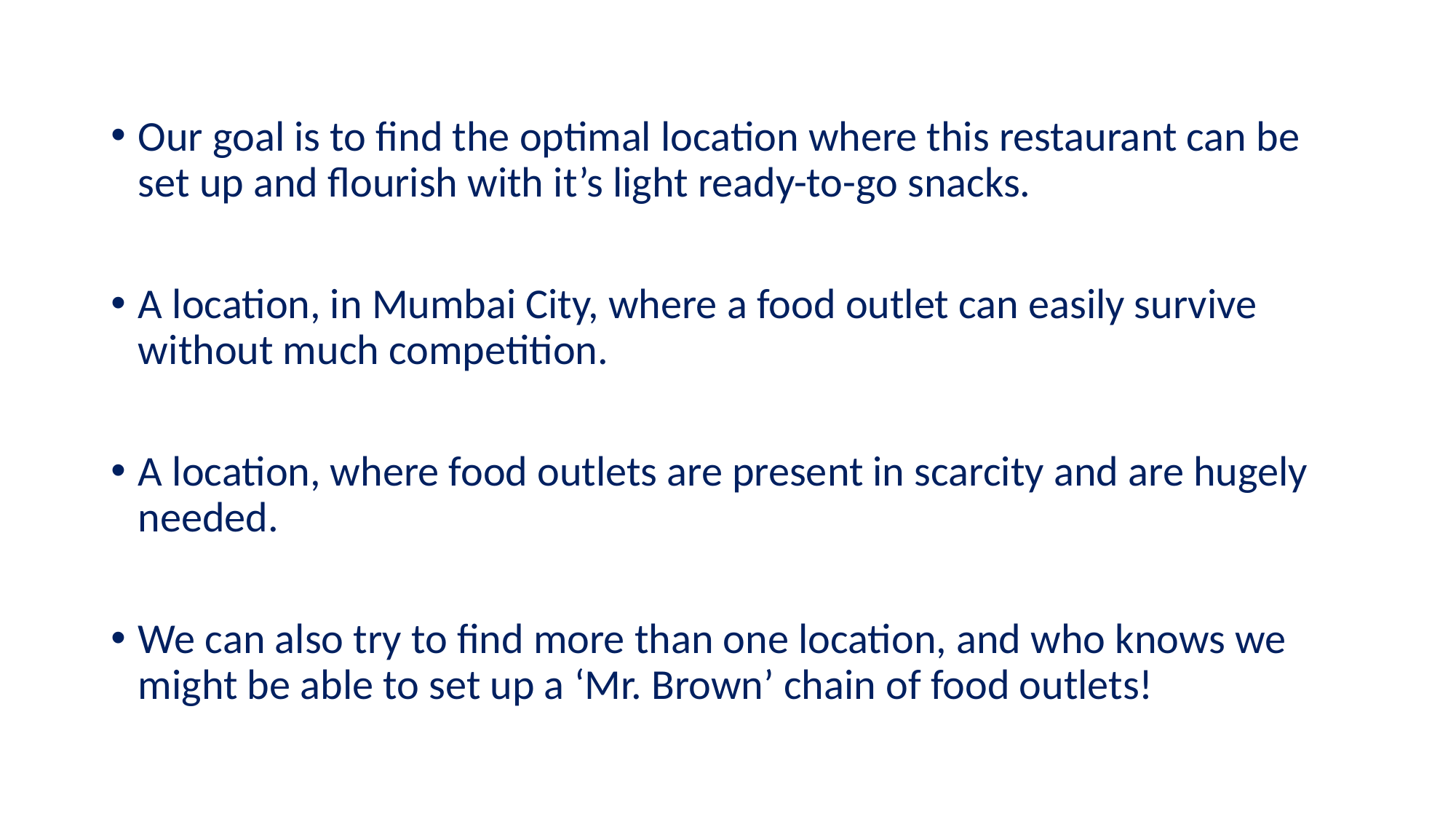

Our goal is to find the optimal location where this restaurant can be set up and flourish with it’s light ready-to-go snacks.

A location, in Mumbai City, where a food outlet can easily survive without much competition.

A location, where food outlets are present in scarcity and are hugely needed.

We can also try to find more than one location, and who knows we might be able to set up a ‘Mr. Brown’ chain of food outlets!